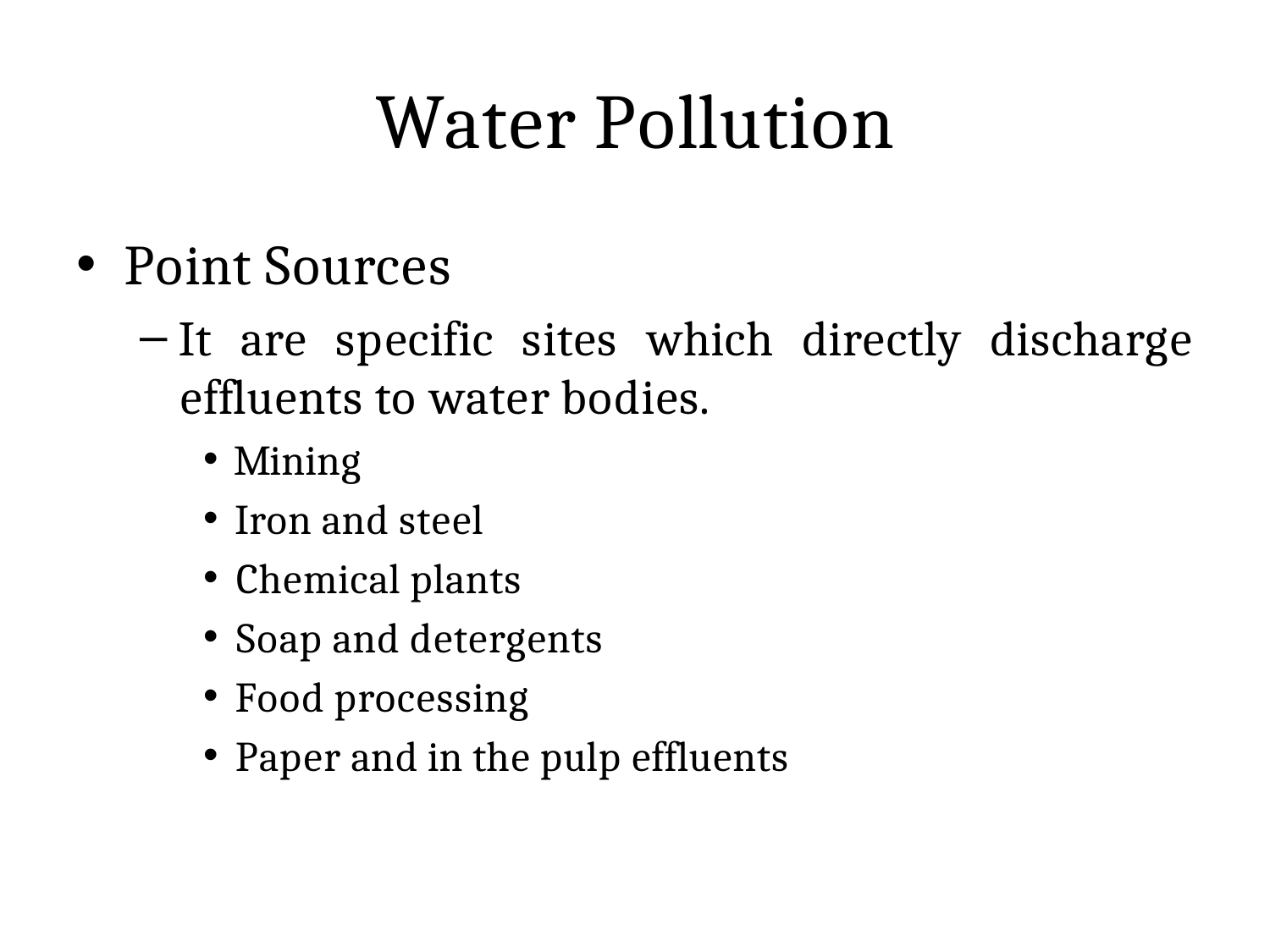

# Water Pollution
Point Sources
It are specific sites which directly discharge effluents to water bodies.
Mining
Iron and steel
Chemical plants
Soap and detergents
Food processing
Paper and in the pulp effluents